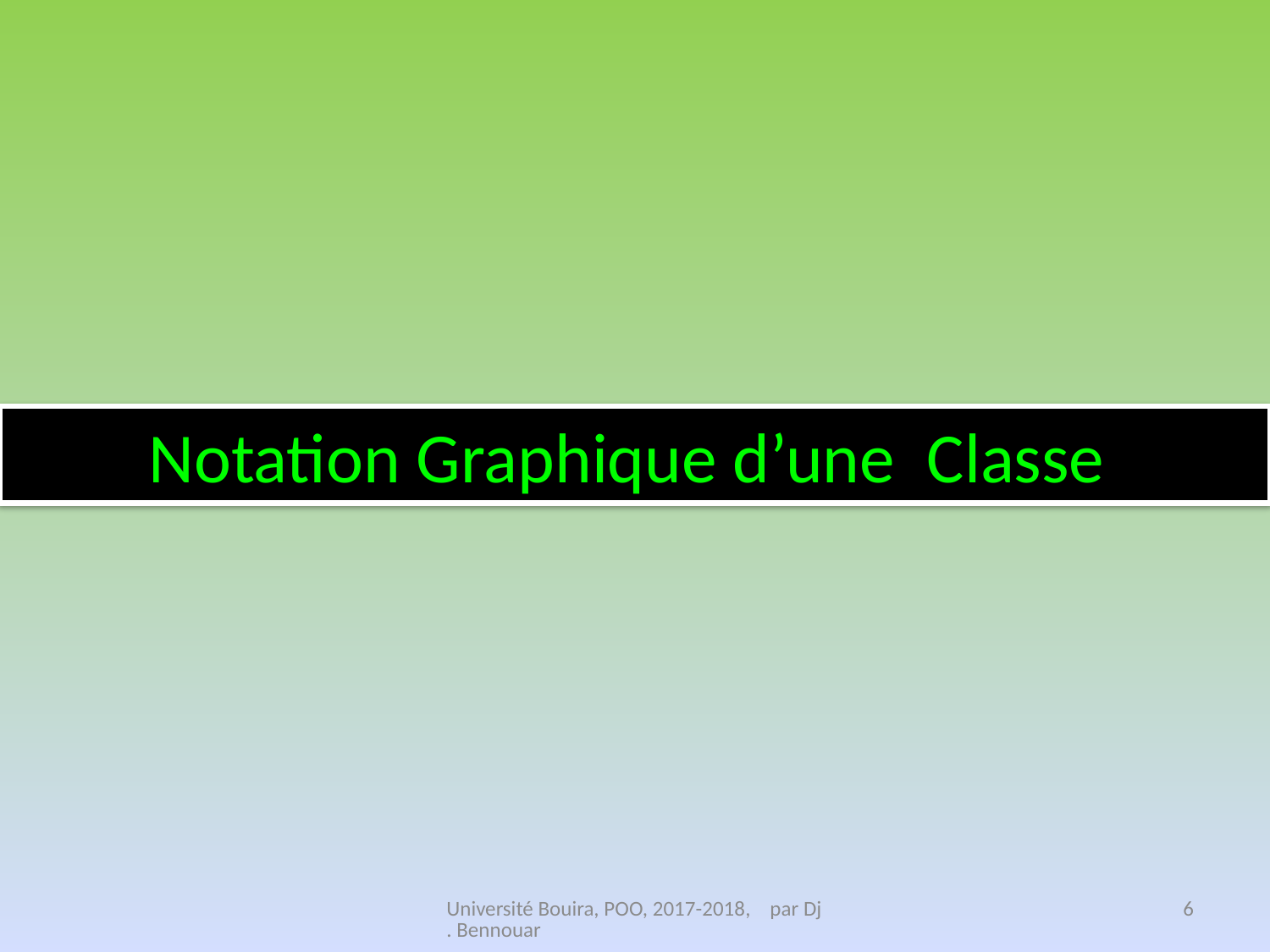

Notation Graphique d’une  Classe
Université Bouira, POO, 2017-2018,    par Dj. Bennouar
6